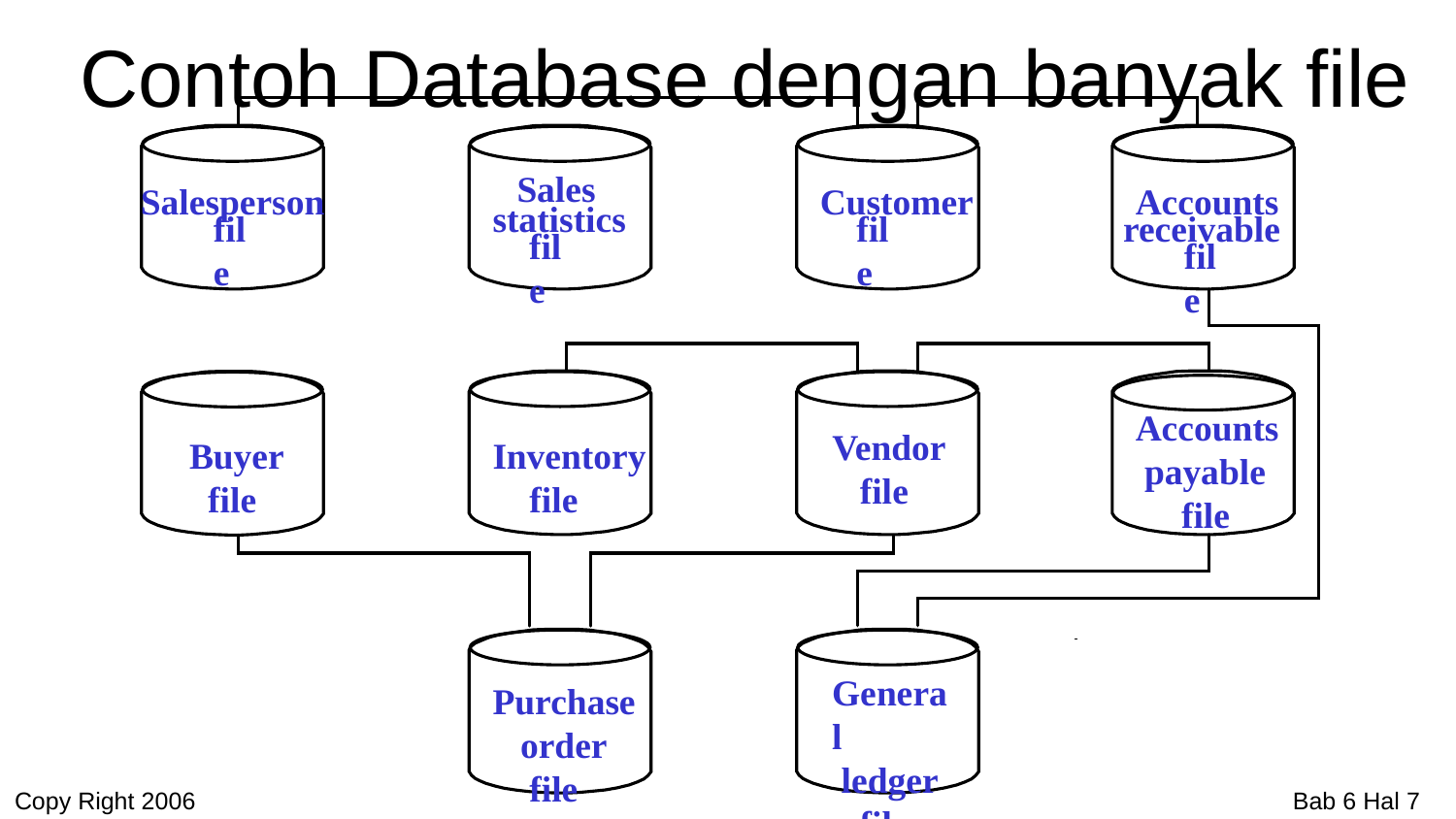

Contoh Database dengan banyak file

Sales
Salesperson
Customer
Accounts
statistics
file
file
receivable
file
file

Accounts
 payable
     file
Vendor
   file
Buyer
  file
Inventory
    file

General
 ledger
   file
Purchase
   order
    file